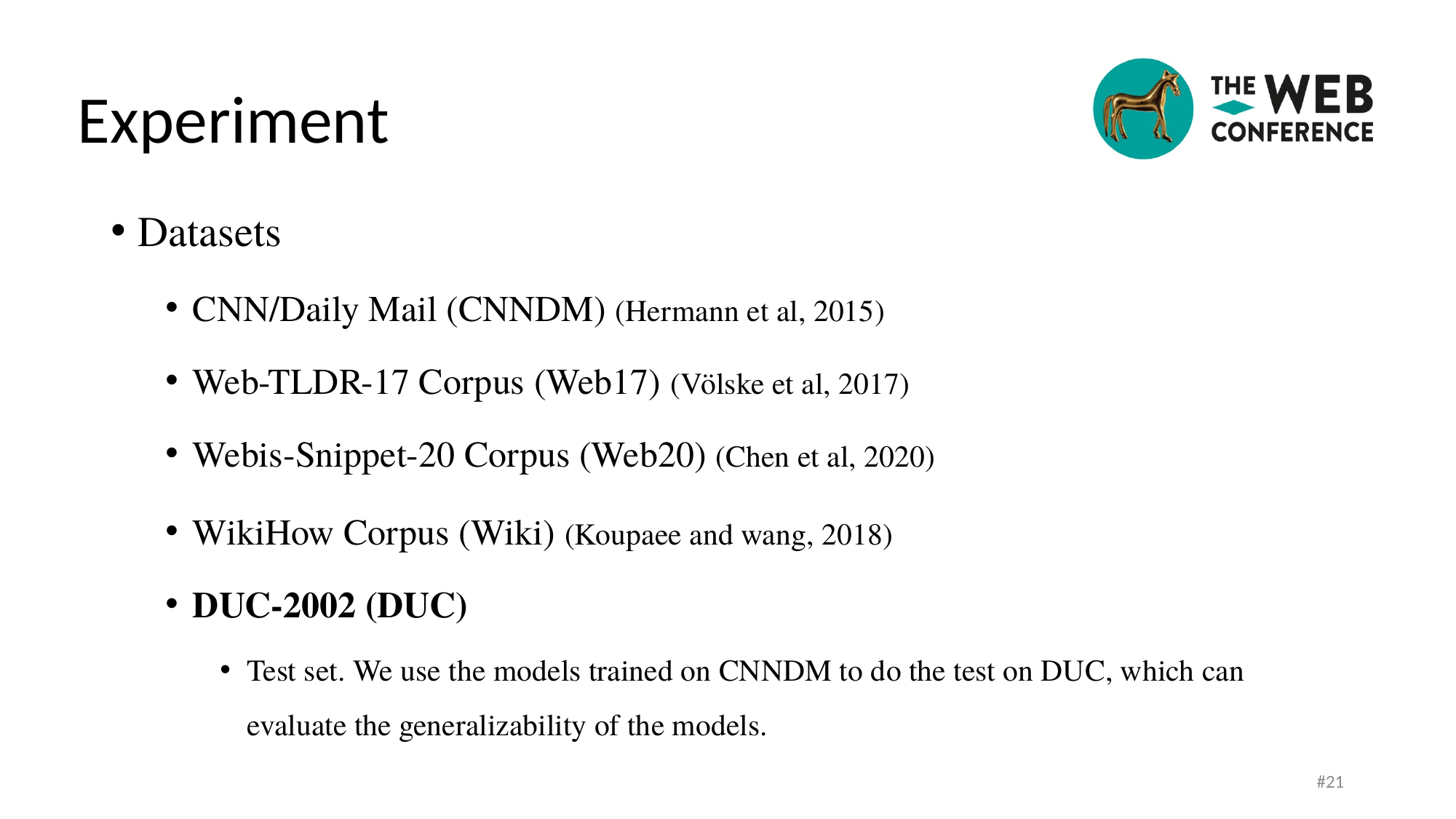

Experiment
#
Datasets
CNN/Daily Mail (CNNDM) (Hermann et al, 2015)
Web-TLDR-17 Corpus (Web17) (Völske et al, 2017)
Webis-Snippet-20 Corpus (Web20) (Chen et al, 2020)
WikiHow Corpus (Wiki) (Koupaee and wang, 2018)
DUC-2002 (DUC)
Test set. We use the models trained on CNNDM to do the test on DUC, which can evaluate the generalizability of the models.

#21